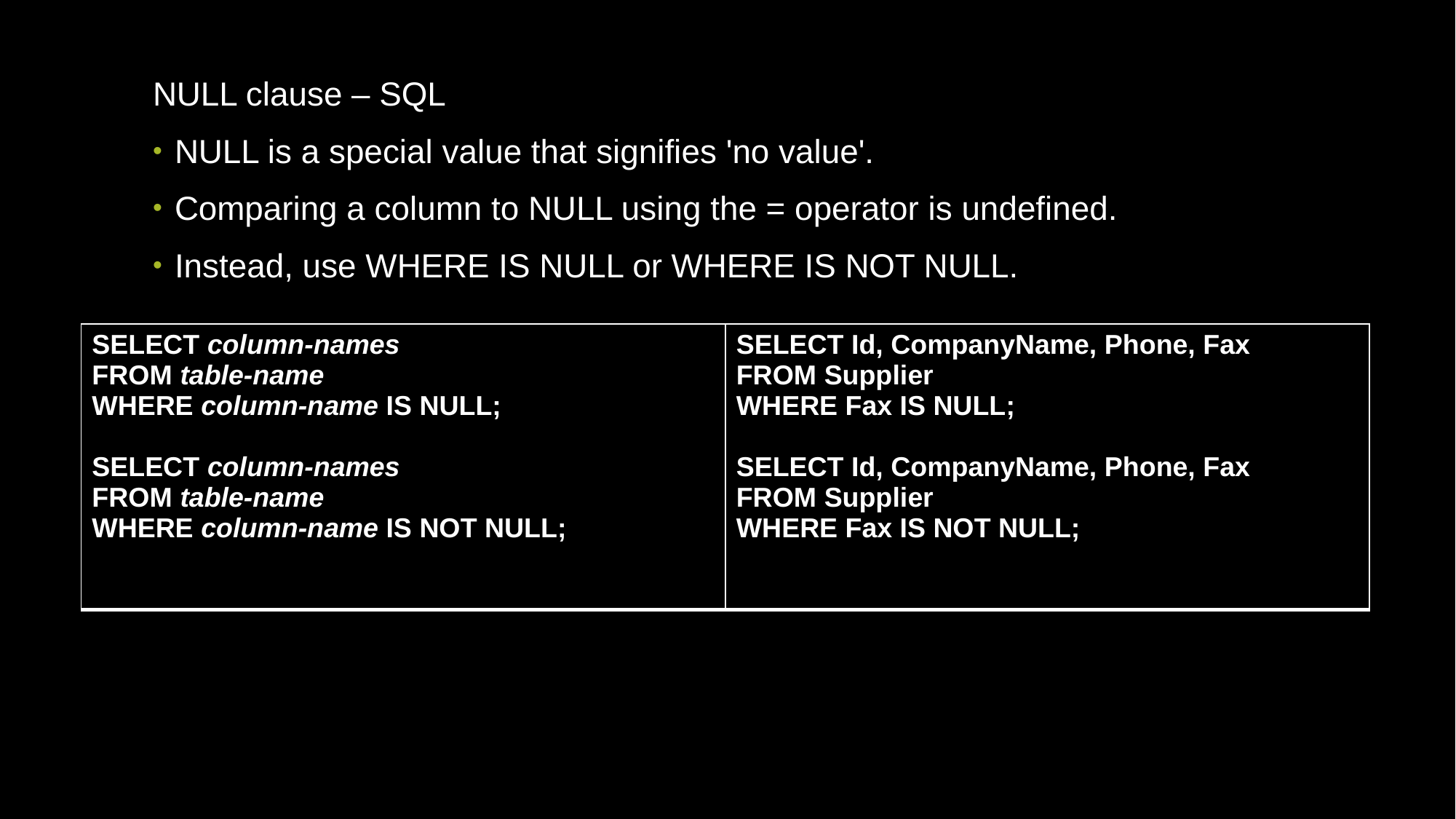

NULL clause – SQL
NULL is a special value that signifies 'no value'.
Comparing a column to NULL using the = operator is undefined.
Instead, use WHERE IS NULL or WHERE IS NOT NULL.

| SELECT column-names FROM table-name WHERE column-name IS NULL; SELECT column-names FROM table-name WHERE column-name IS NOT NULL; | SELECT Id, CompanyName, Phone, Fax FROM Supplier WHERE Fax IS NULL; SELECT Id, CompanyName, Phone, Fax FROM Supplier WHERE Fax IS NOT NULL; |
| --- | --- |